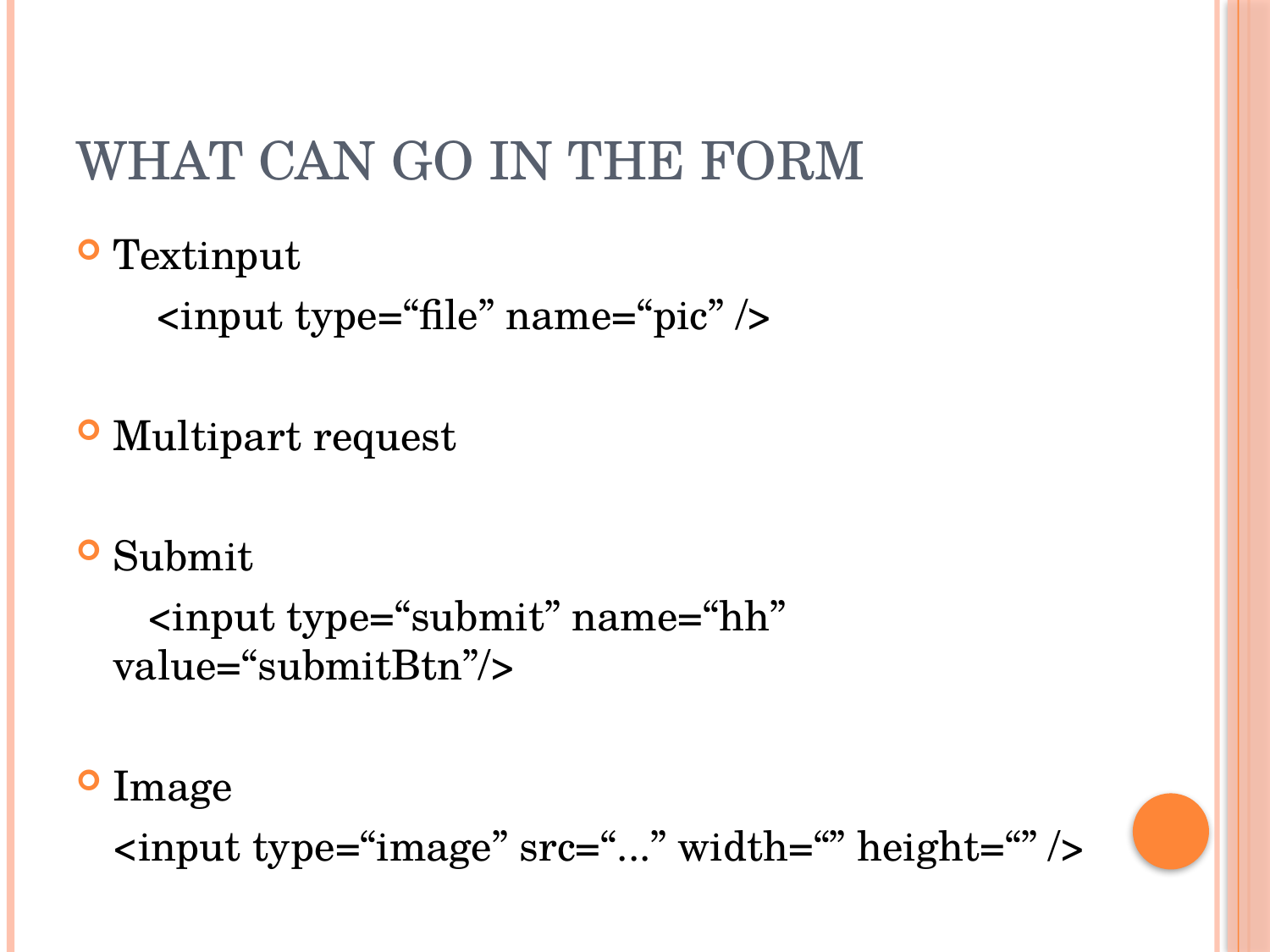

# What can go in the form
Textinput
       <input type=“file” name=“pic” />

Multipart request

Submit
	   <input type=“submit” name=“hh” value=“submitBtn”/>

Image
 	<input type=“image” src=“...” width=“” height=“” />